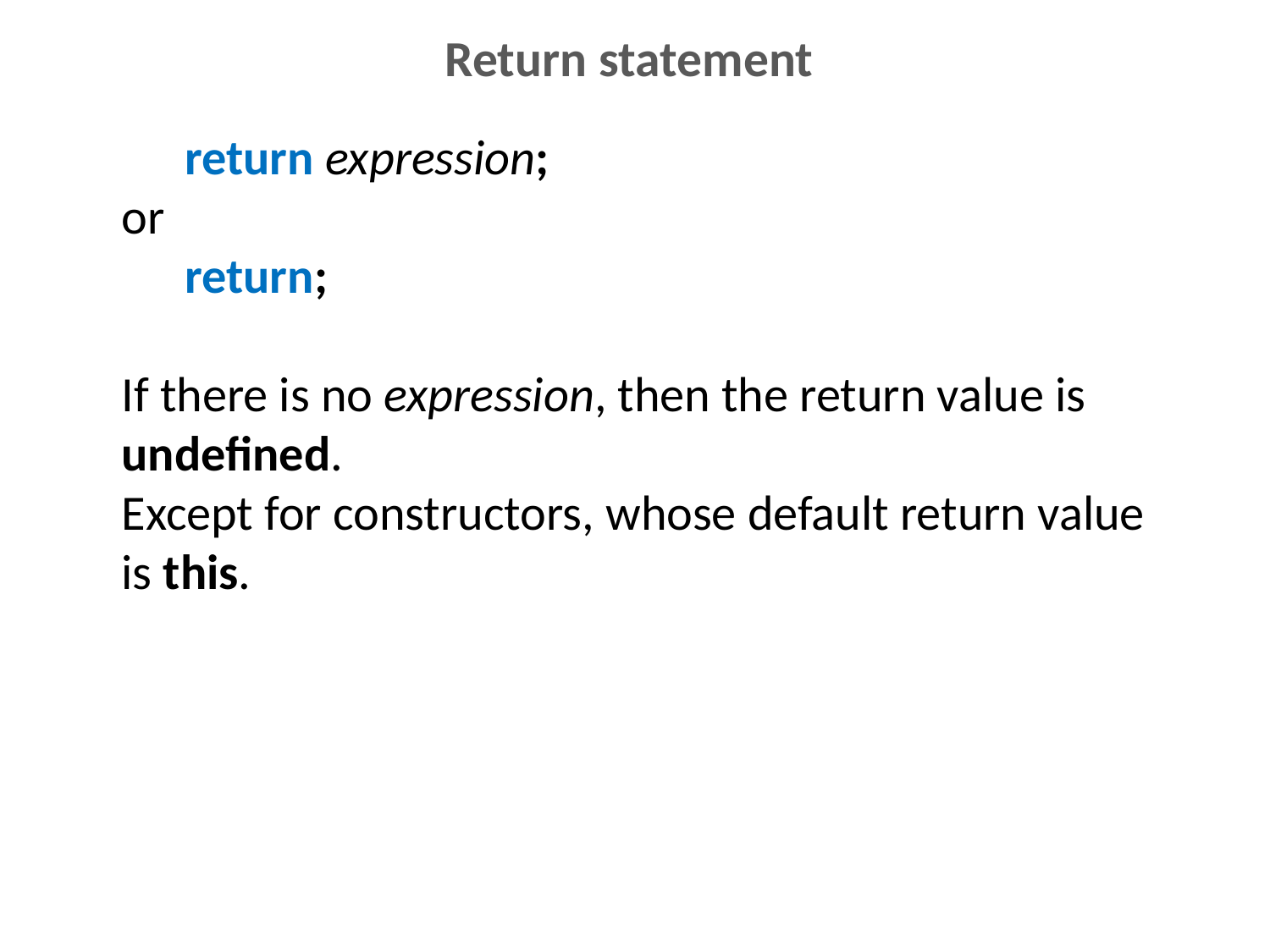

# Return statement
return expression;
or
return;

If there is no expression, then the return value is undefined.
Except for constructors, whose default return value is this.